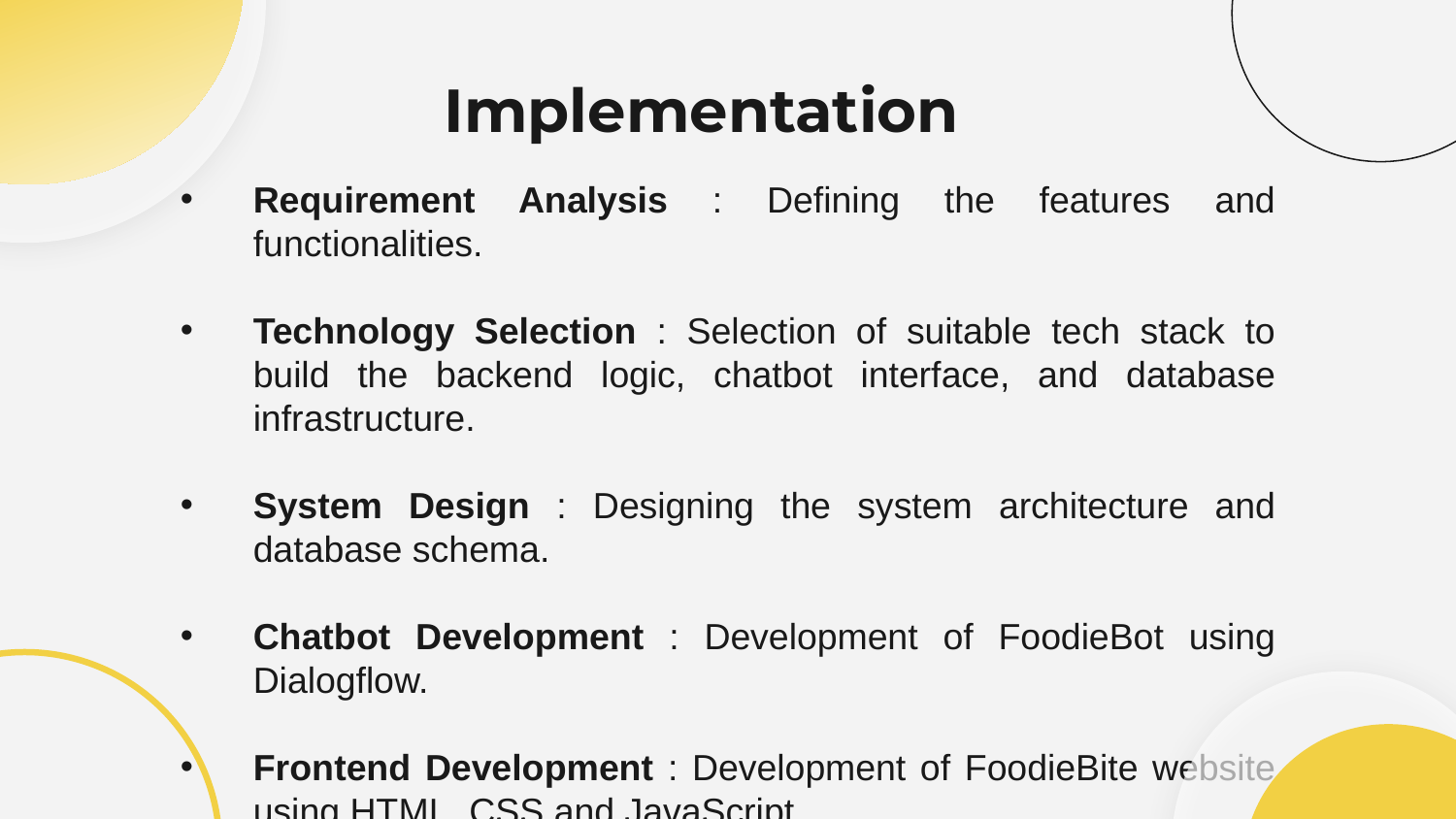

# Implementation
Requirement Analysis : Defining the features and functionalities.

Technology Selection : Selection of suitable tech stack to build the backend logic, chatbot interface, and database infrastructure.

System Design : Designing the system architecture and database schema.

Chatbot Development : Development of FoodieBot using Dialogflow.

Frontend Development : Development of FoodieBite website using HTML, CSS and JavaScript.